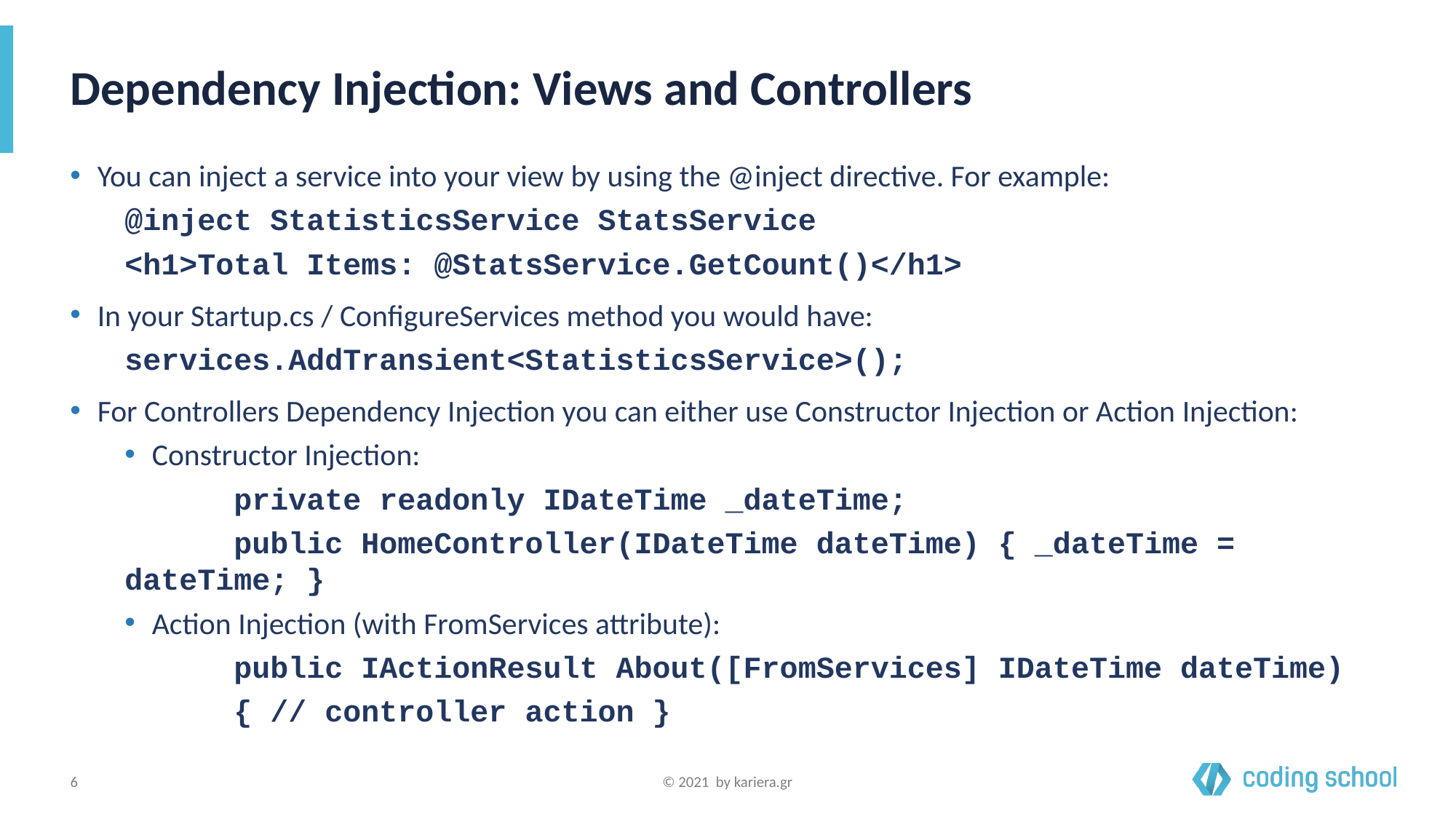

# Dependency Injection: Views and Controllers
You can inject a service into your view by using the @inject directive. For example:
@inject StatisticsService StatsService
<h1>Total Items: @StatsService.GetCount()</h1>
In your Startup.cs / ConfigureServices method you would have:
services.AddTransient<StatisticsService>();
For Controllers Dependency Injection you can either use Constructor Injection or Action Injection:
Constructor Injection:
	private readonly IDateTime _dateTime;
	public HomeController(IDateTime dateTime) { _dateTime = dateTime; }
Action Injection (with FromServices attribute):
	public IActionResult About([FromServices] IDateTime dateTime)
	{ // controller action }
6
© 2021  by kariera.gr